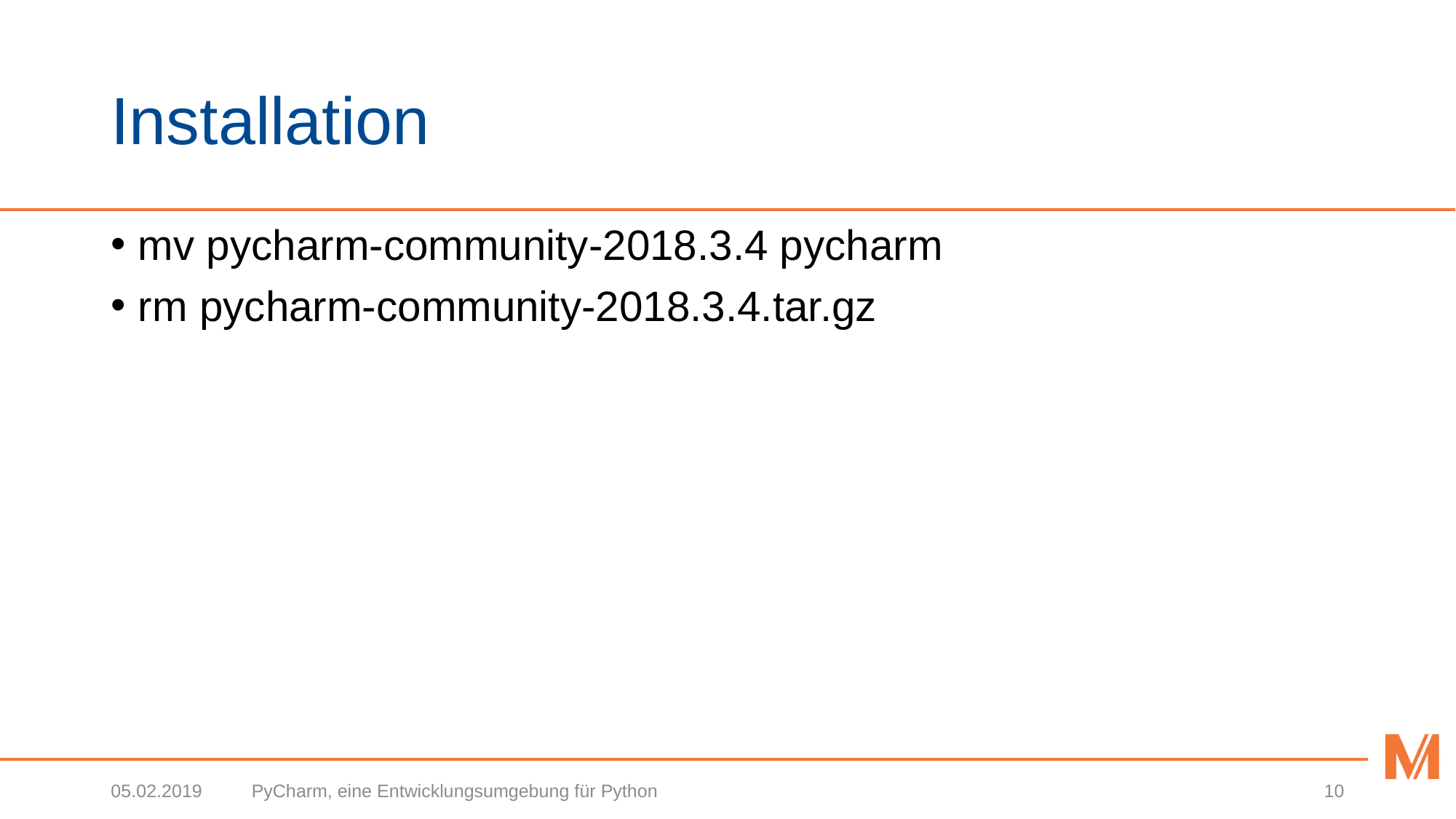

# Installation
mv pycharm-community-2018.3.4 pycharm
rm pycharm-community-2018.3.4.tar.gz

05.02.2019
PyCharm, eine Entwicklungsumgebung für Python
10